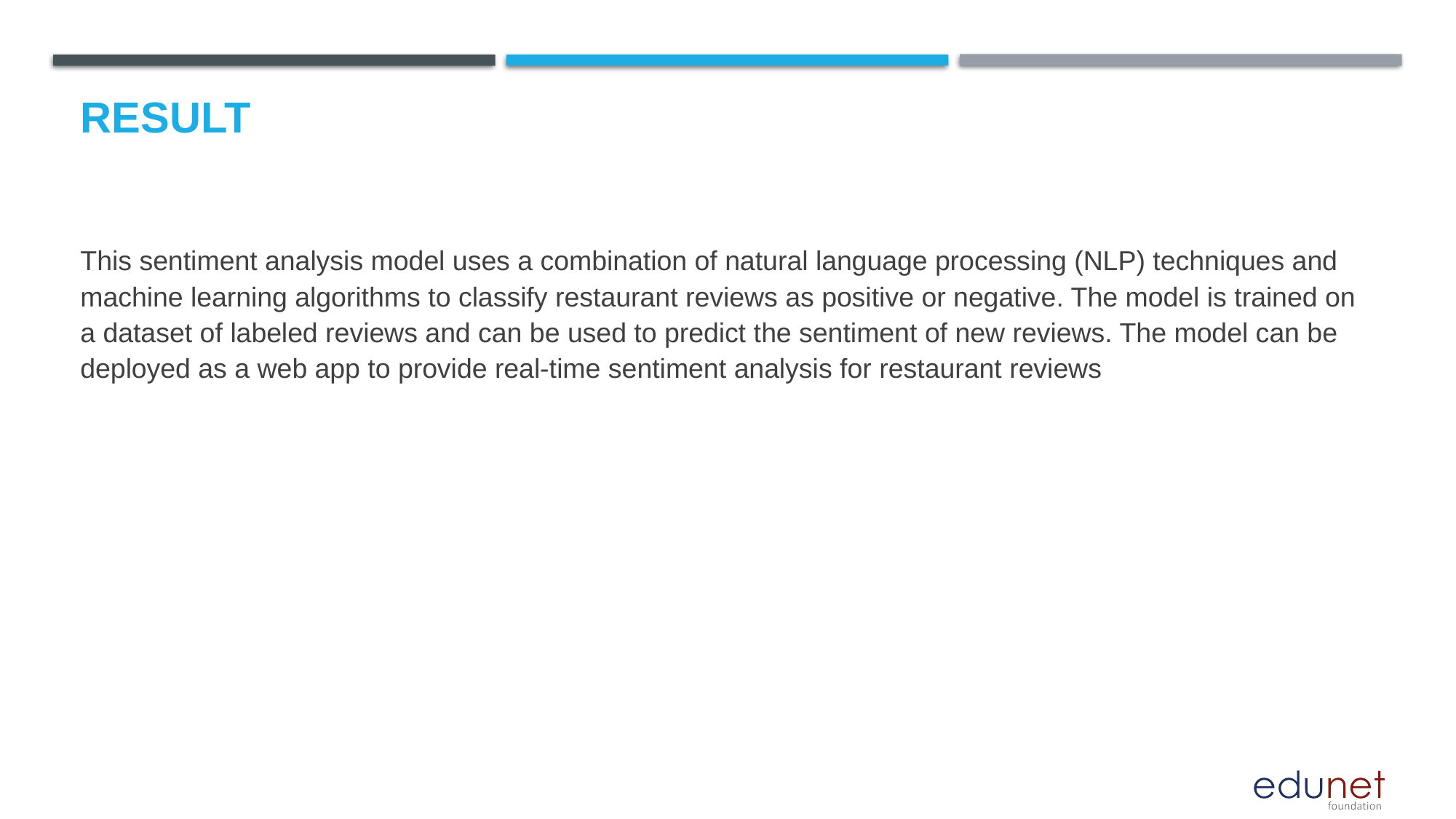

# Result
This sentiment analysis model uses a combination of natural language processing (NLP) techniques and machine learning algorithms to classify restaurant reviews as positive or negative. The model is trained on a dataset of labeled reviews and can be used to predict the sentiment of new reviews. The model can be deployed as a web app to provide real-time sentiment analysis for restaurant reviews